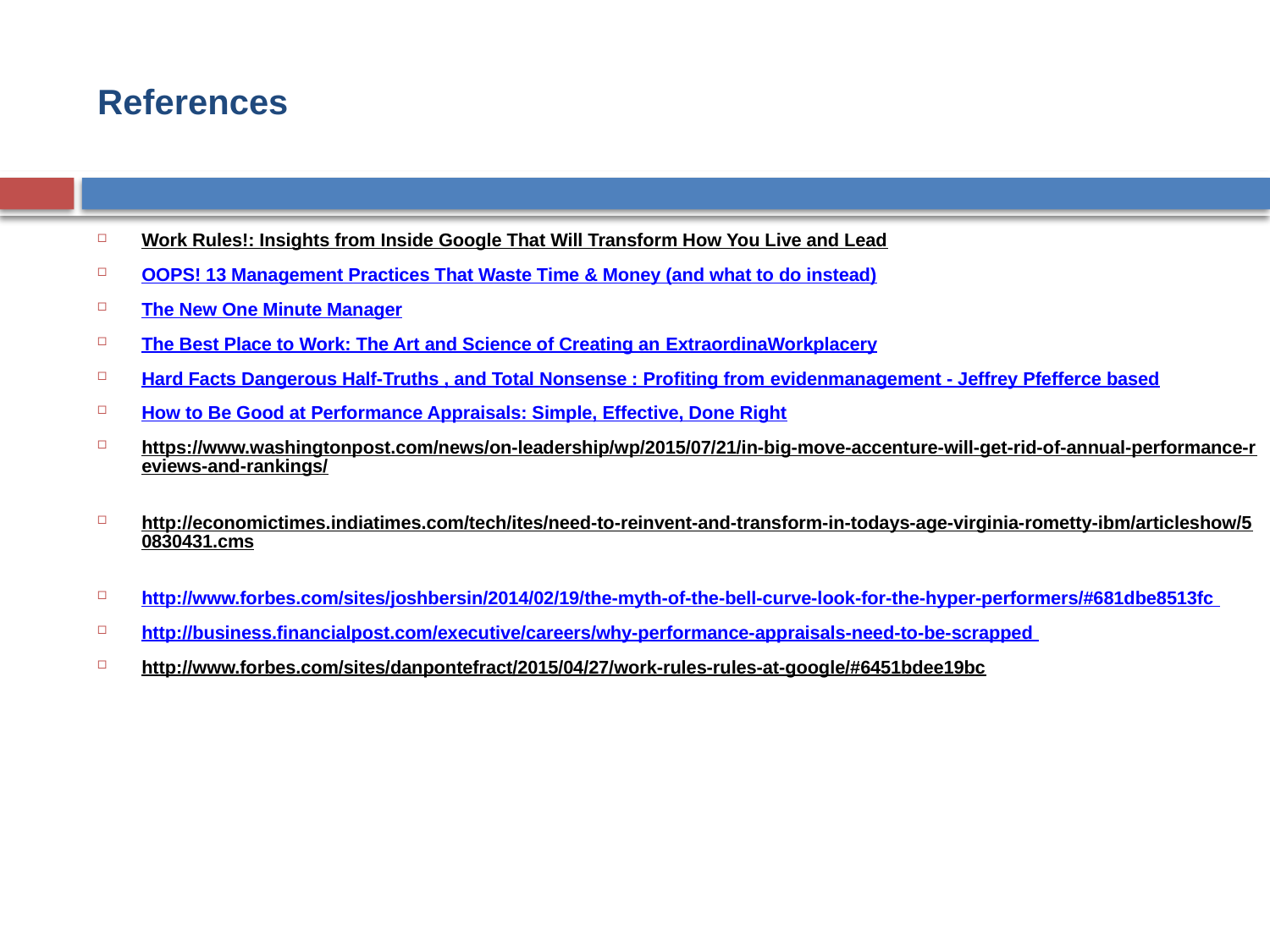

# References
Work Rules!: Insights from Inside Google That Will Transform How You Live and Lead
OOPS! 13 Management Practices That Waste Time & Money (and what to do instead)
The New One Minute Manager
The Best Place to Work: The Art and Science of Creating an ExtraordinaWorkplacery
Hard Facts Dangerous Half-Truths , and Total Nonsense : Profiting from evidenmanagement - Jeffrey Pfefferce based
How to Be Good at Performance Appraisals: Simple, Effective, Done Right
https://www.washingtonpost.com/news/on-leadership/wp/2015/07/21/in-big-move-accenture-will-get-rid-of-annual-performance-reviews-and-rankings/
http://economictimes.indiatimes.com/tech/ites/need-to-reinvent-and-transform-in-todays-age-virginia-rometty-ibm/articleshow/50830431.cms
http://www.forbes.com/sites/joshbersin/2014/02/19/the-myth-of-the-bell-curve-look-for-the-hyper-performers/#681dbe8513fc
http://business.financialpost.com/executive/careers/why-performance-appraisals-need-to-be-scrapped
http://www.forbes.com/sites/danpontefract/2015/04/27/work-rules-rules-at-google/#6451bdee19bc